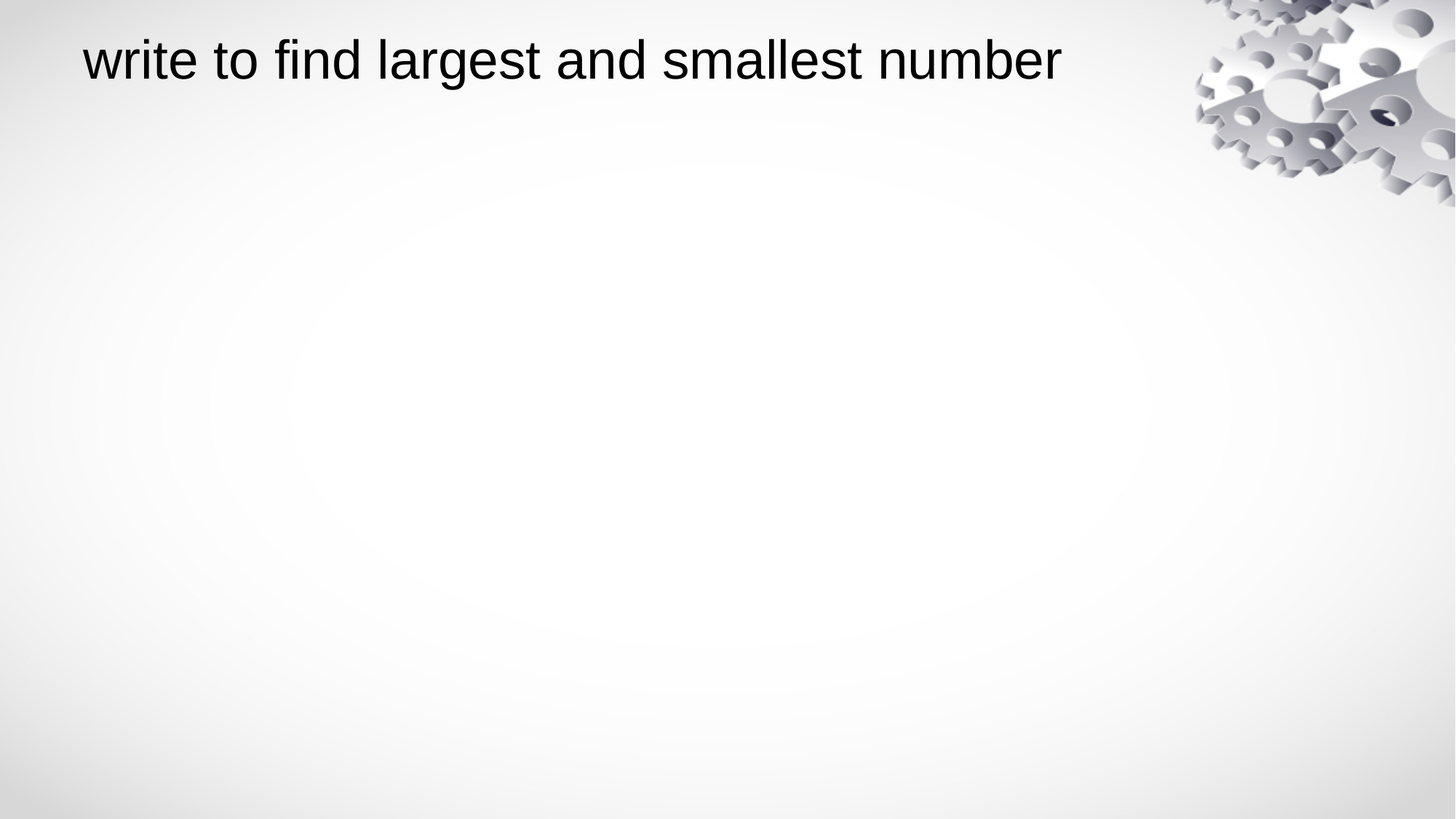

# write to find largest and smallest number